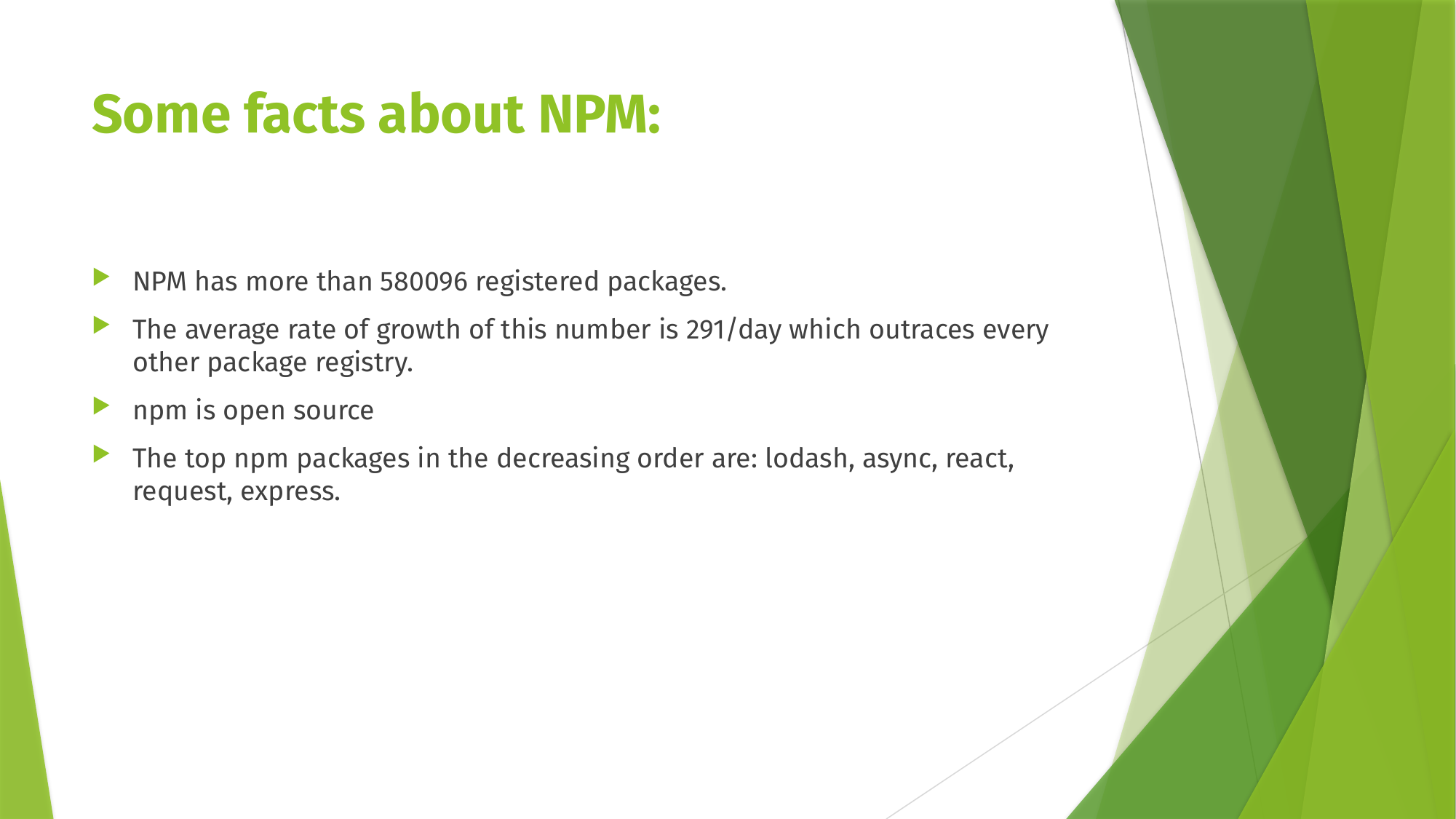

# Some facts about NPM:
NPM has more than 580096 registered packages.
The average rate of growth of this number is 291/day which outraces every other package registry.
npm is open source
The top npm packages in the decreasing order are: lodash, async, react, request, express.